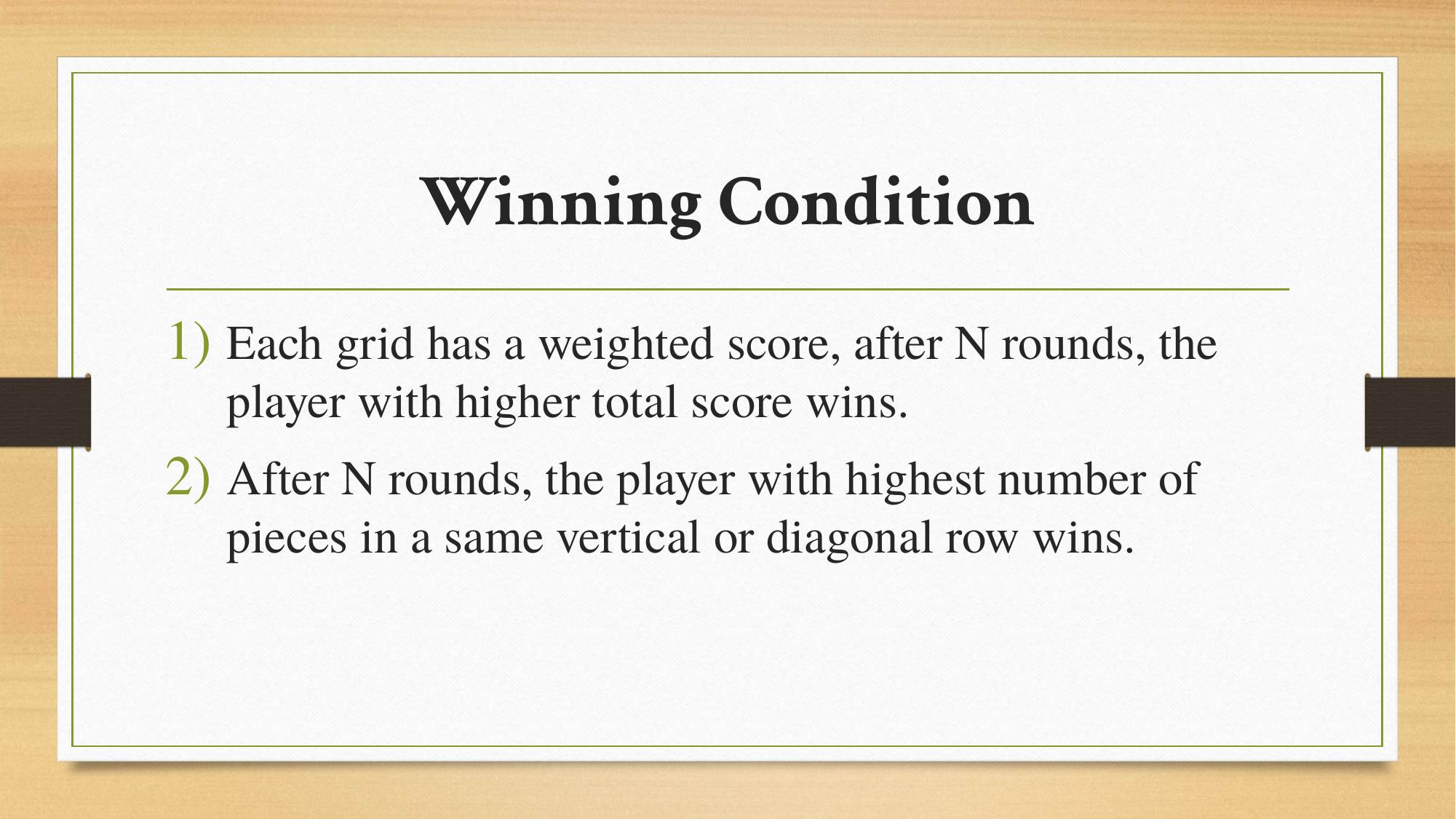

# Winning Condition
Each grid has a weighted score, after N rounds, the player with higher total score wins.
After N rounds, the player with highest number of pieces in a same vertical or diagonal row wins.